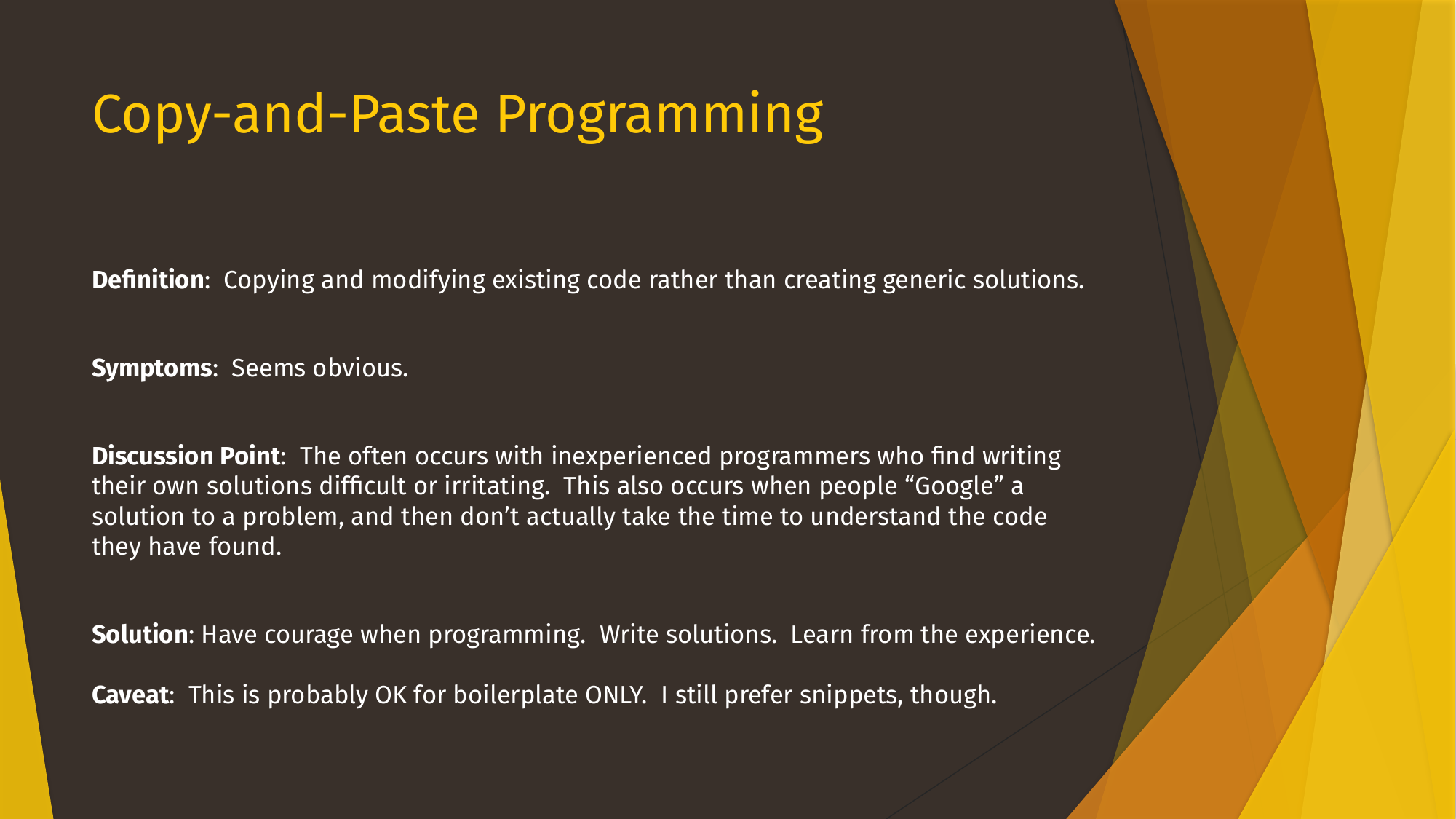

# Copy-and-Paste Programming
Definition:  Copying and modifying existing code rather than creating generic solutions.

Symptoms:  Seems obvious.

Discussion Point:  The often occurs with inexperienced programmers who find writing their own solutions difficult or irritating.  This also occurs when people “Google” a solution to a problem, and then don’t actually take the time to understand the code they have found.

Solution: Have courage when programming.  Write solutions.  Learn from the experience.
Caveat:  This is probably OK for boilerplate ONLY.  I still prefer snippets, though.